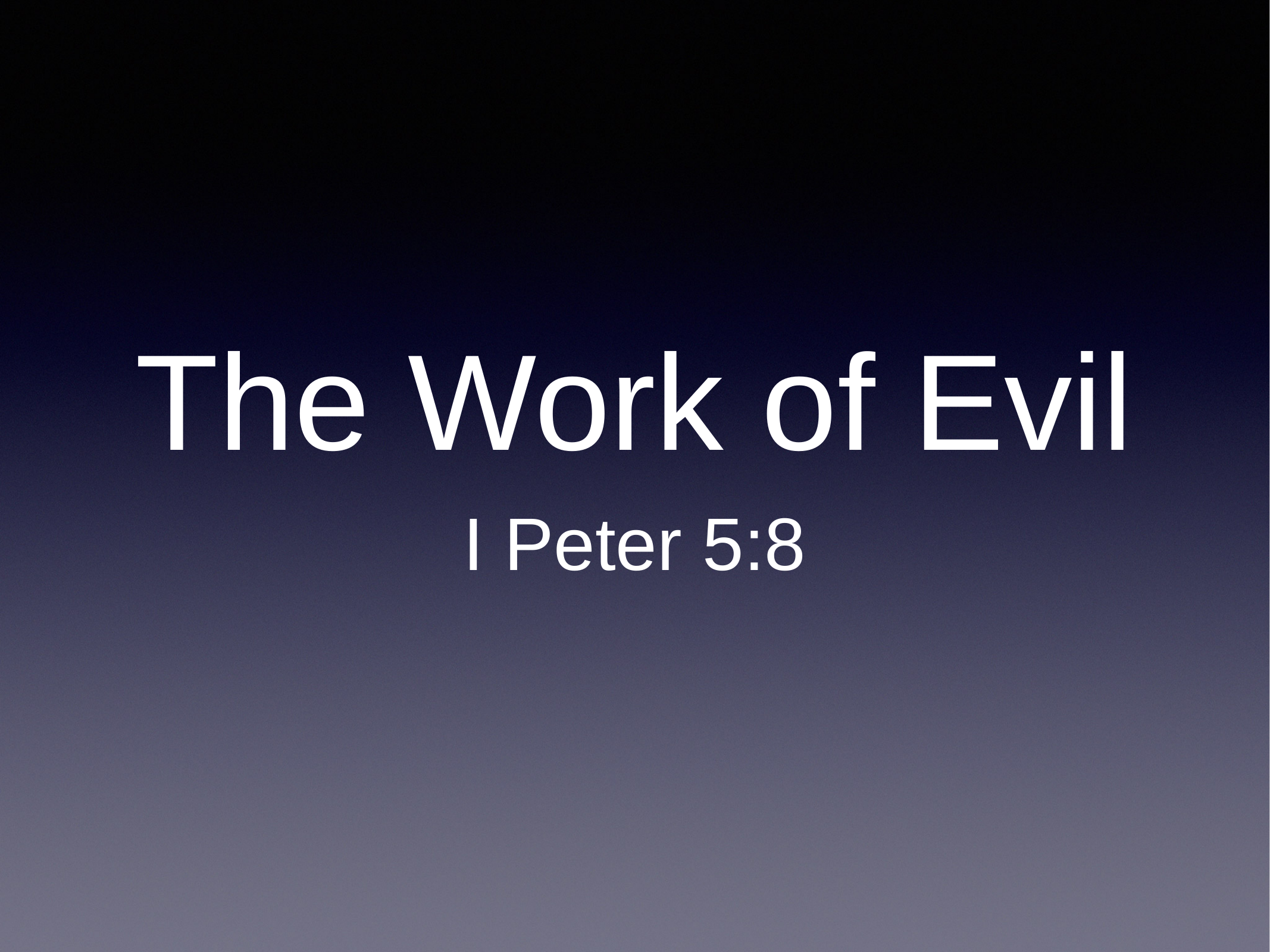

# The Work of Evil
I Peter 5:8